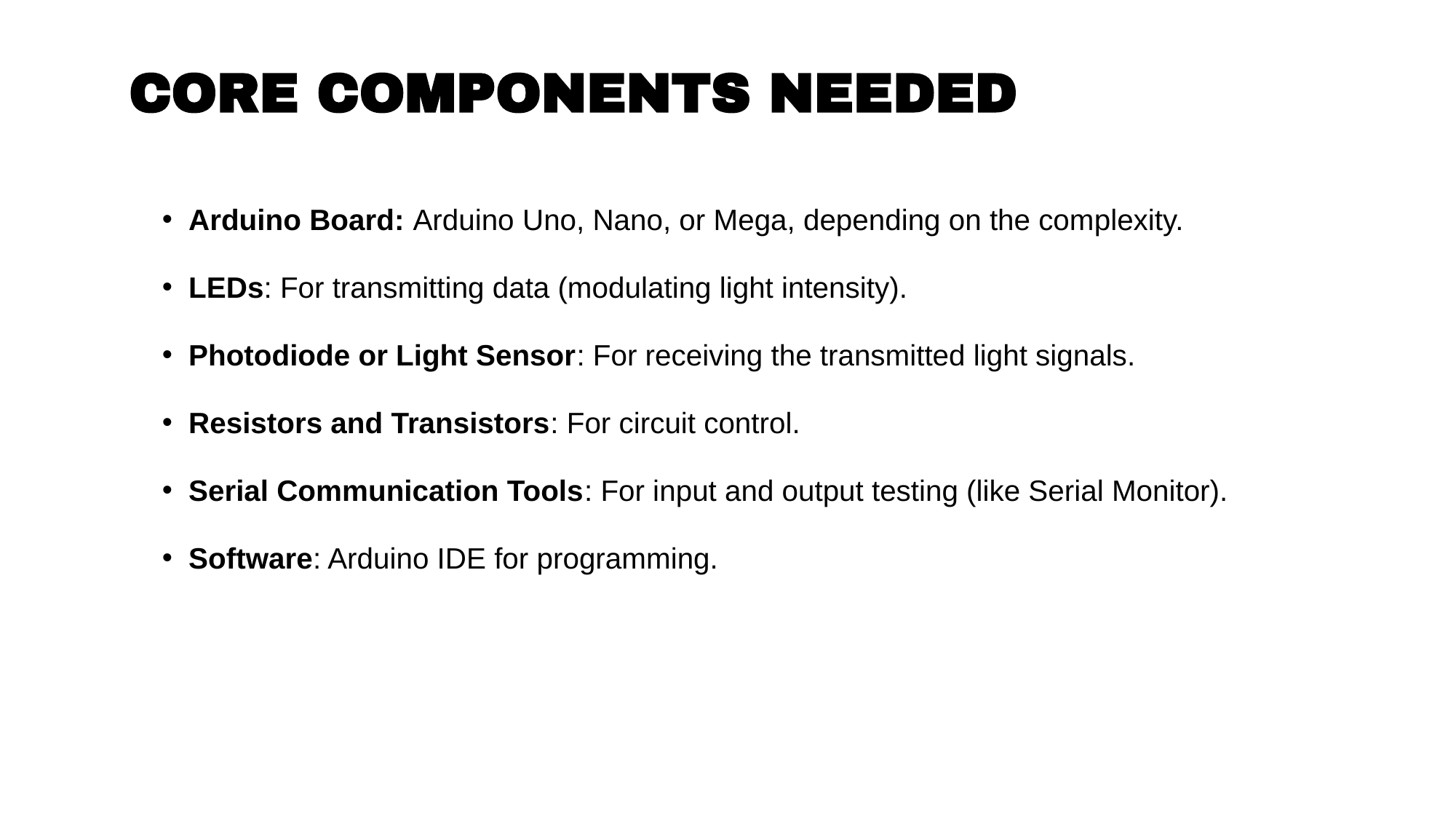

# CORE COMPONENTS NEEDED
Arduino Board: Arduino Uno, Nano, or Mega, depending on the complexity.
LEDs: For transmitting data (modulating light intensity).
Photodiode or Light Sensor: For receiving the transmitted light signals.
Resistors and Transistors: For circuit control.
Serial Communication Tools: For input and output testing (like Serial Monitor).
Software: Arduino IDE for programming.